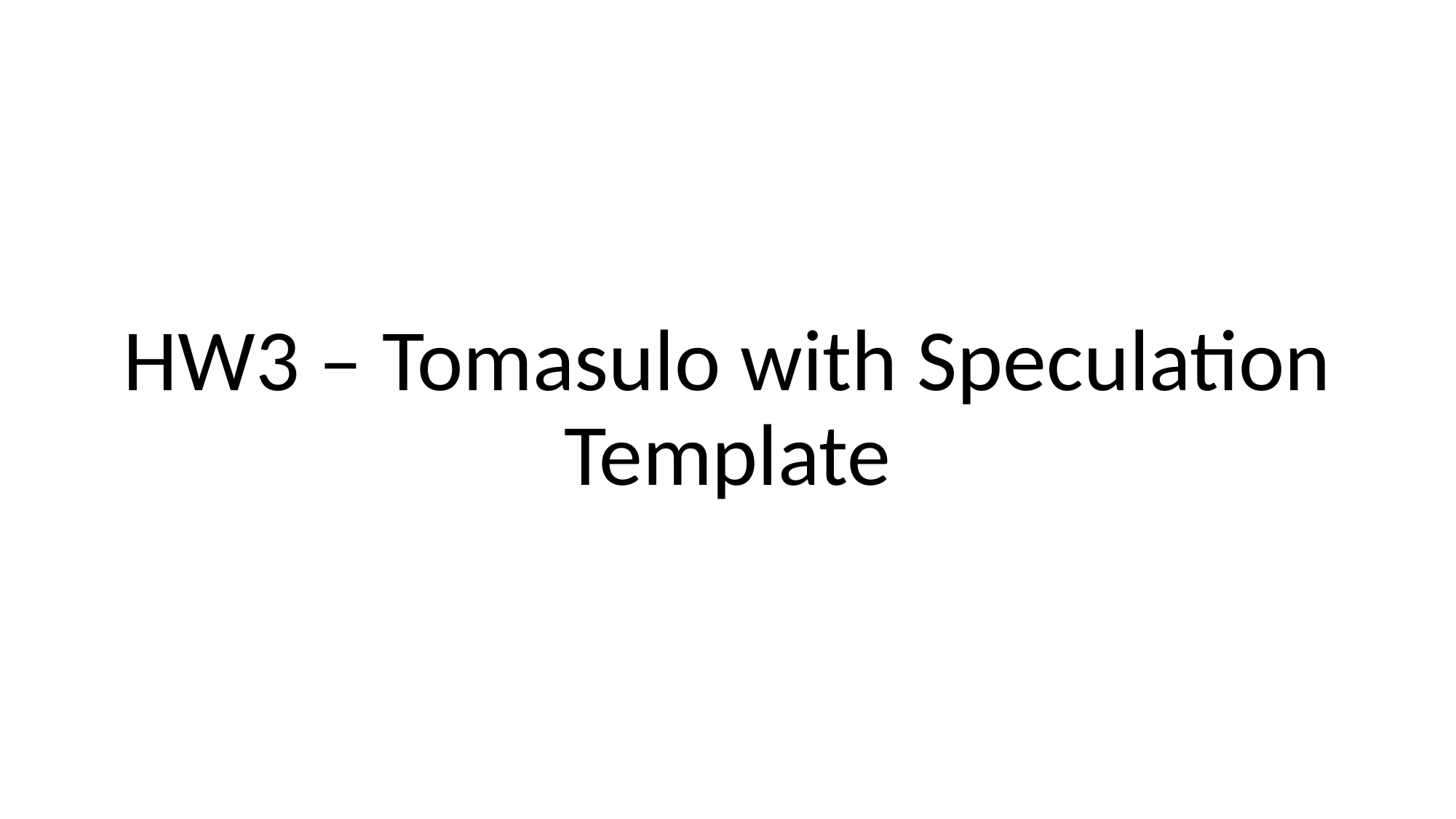

# HW3 – Tomasulo with Speculation Template